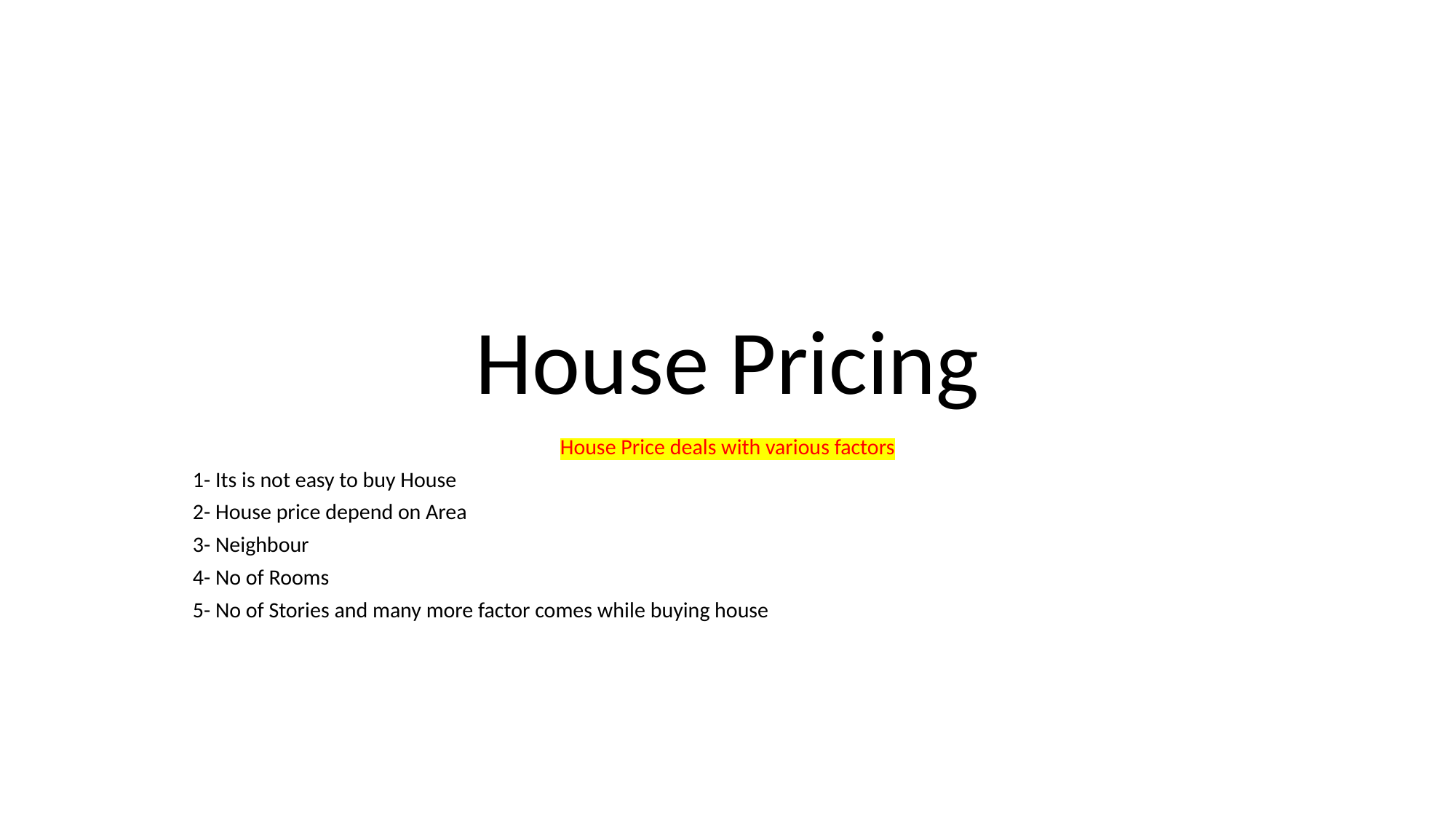

# House Pricing
House Price deals with various factors
1- Its is not easy to buy House
2- House price depend on Area
3- Neighbour
4- No of Rooms
5- No of Stories and many more factor comes while buying house